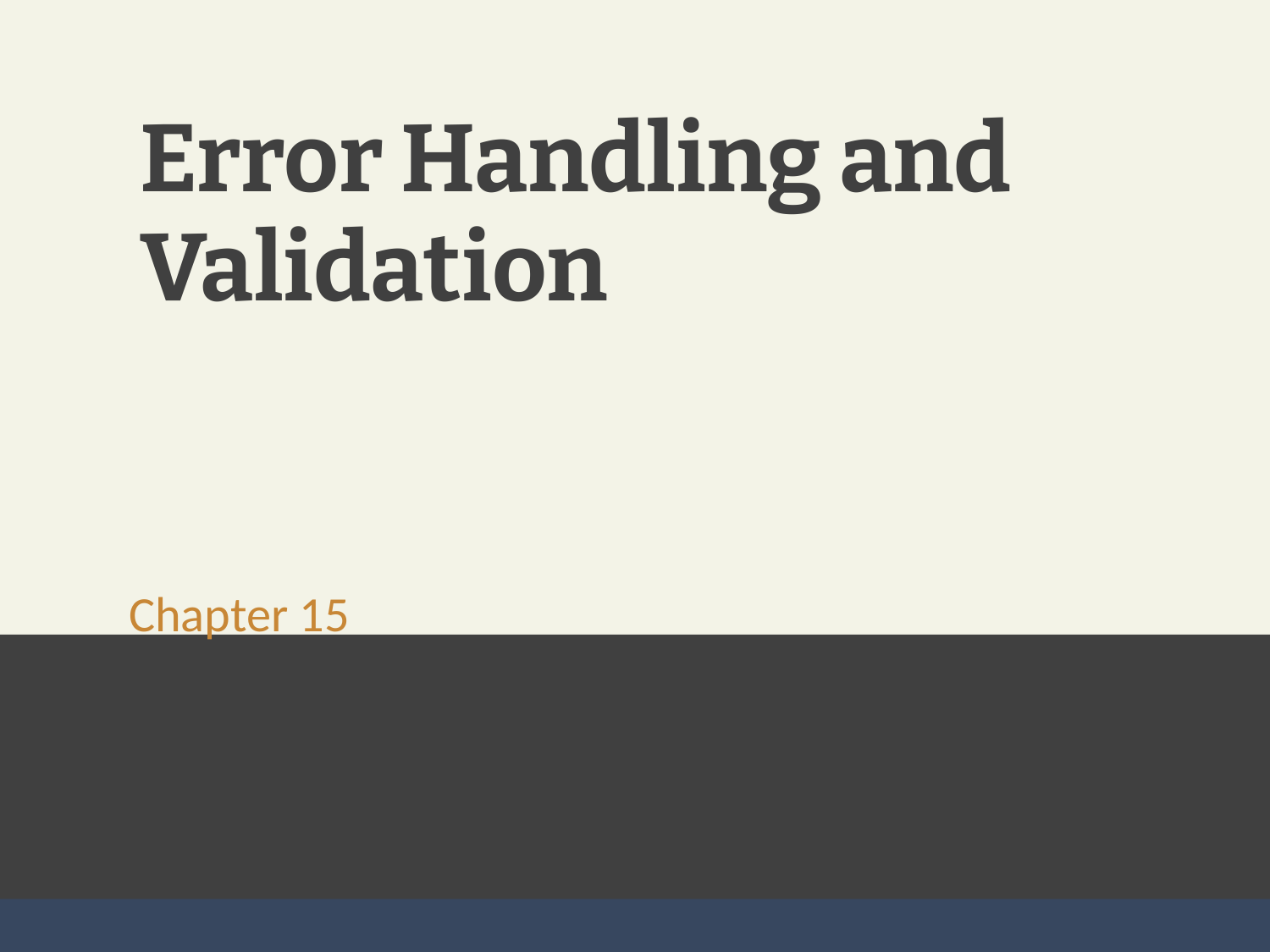

# Error Handling and Validation
Chapter 15